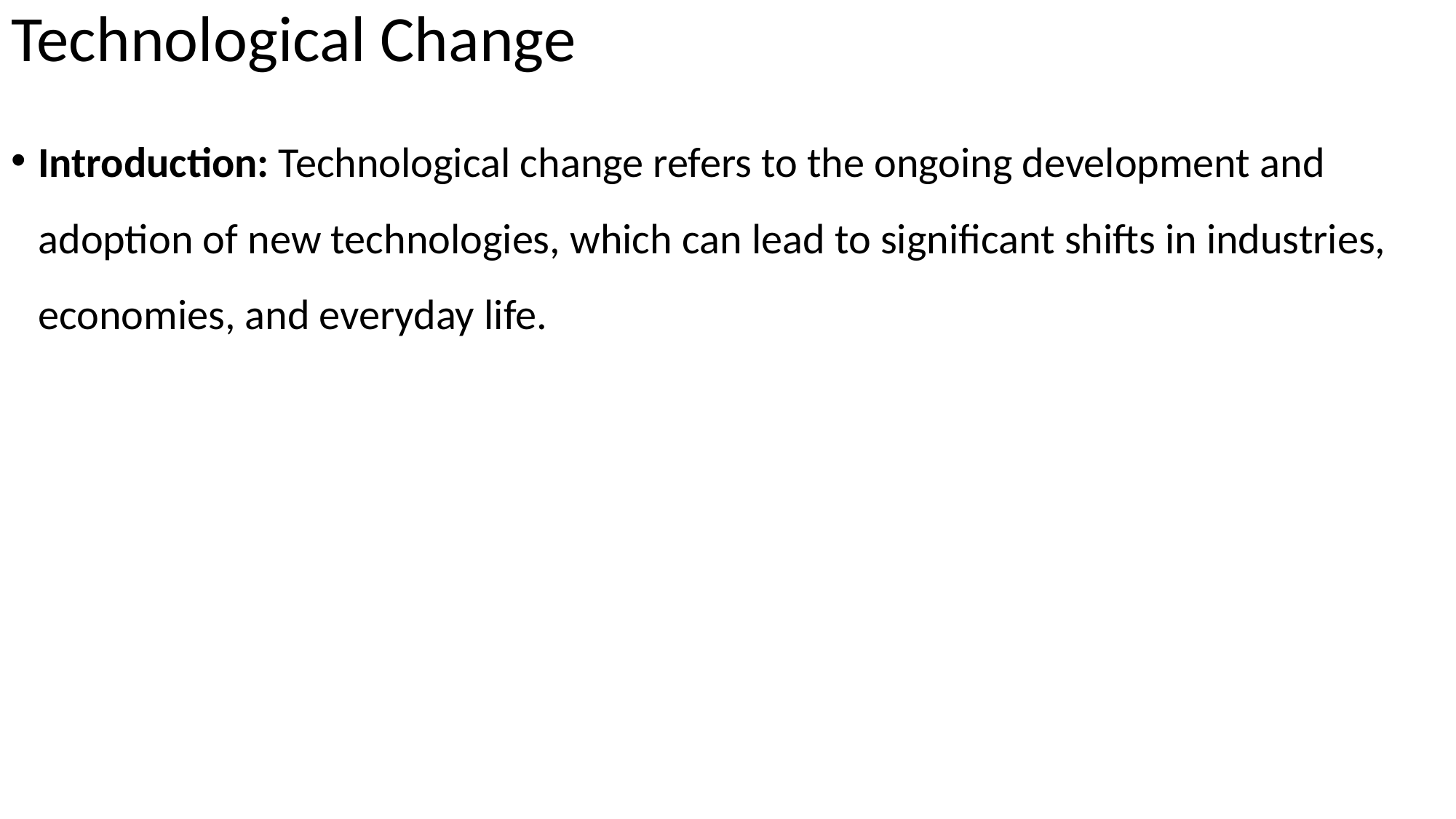

# Technological Change
Introduction: Technological change refers to the ongoing development and adoption of new technologies, which can lead to significant shifts in industries, economies, and everyday life.